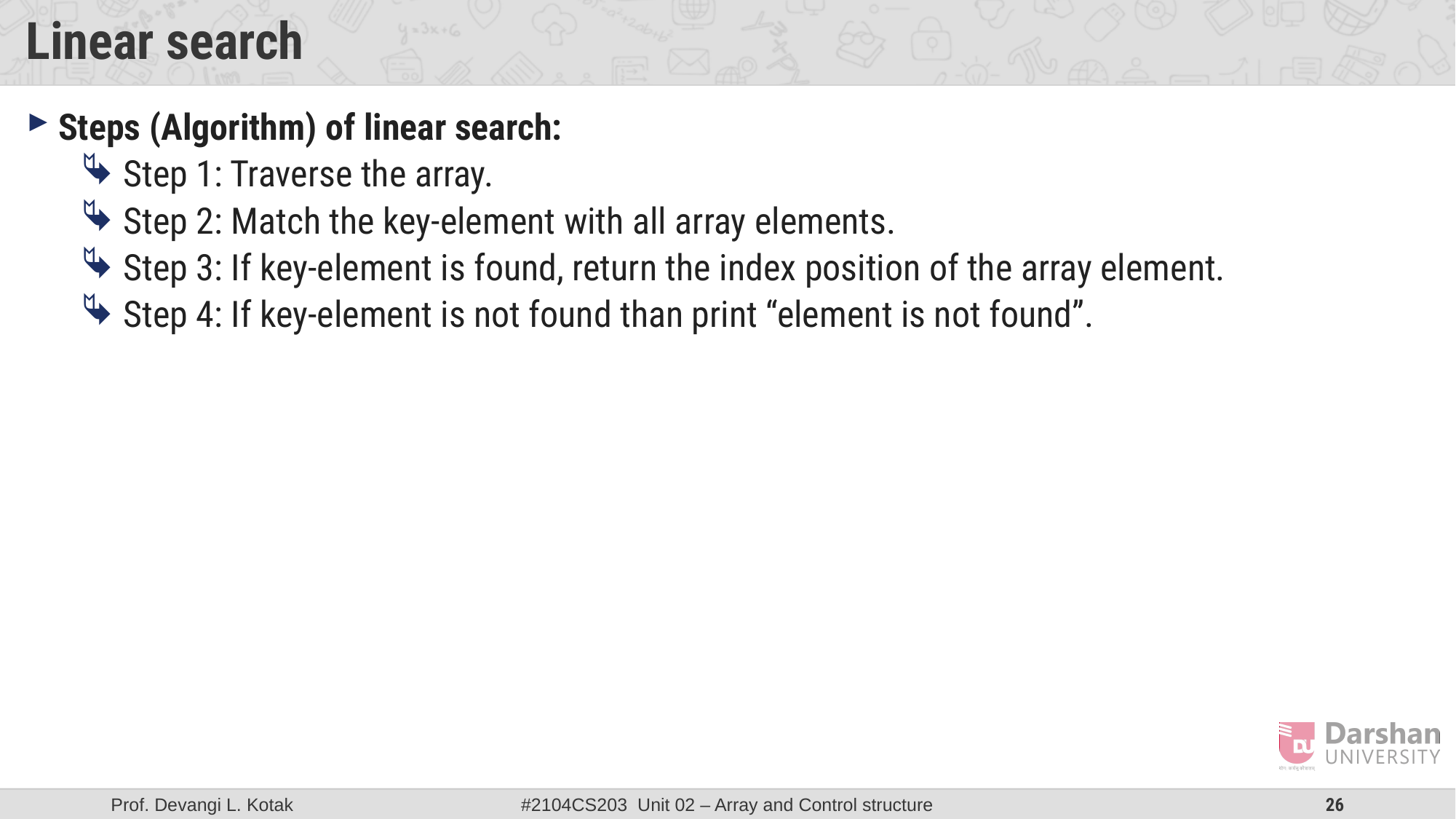

# Linear search
Steps (Algorithm) of linear search:
Step 1: Traverse the array.
Step 2: Match the key-element with all array elements.
Step 3: If key-element is found, return the index position of the array element.
Step 4: If key-element is not found than print “element is not found”.